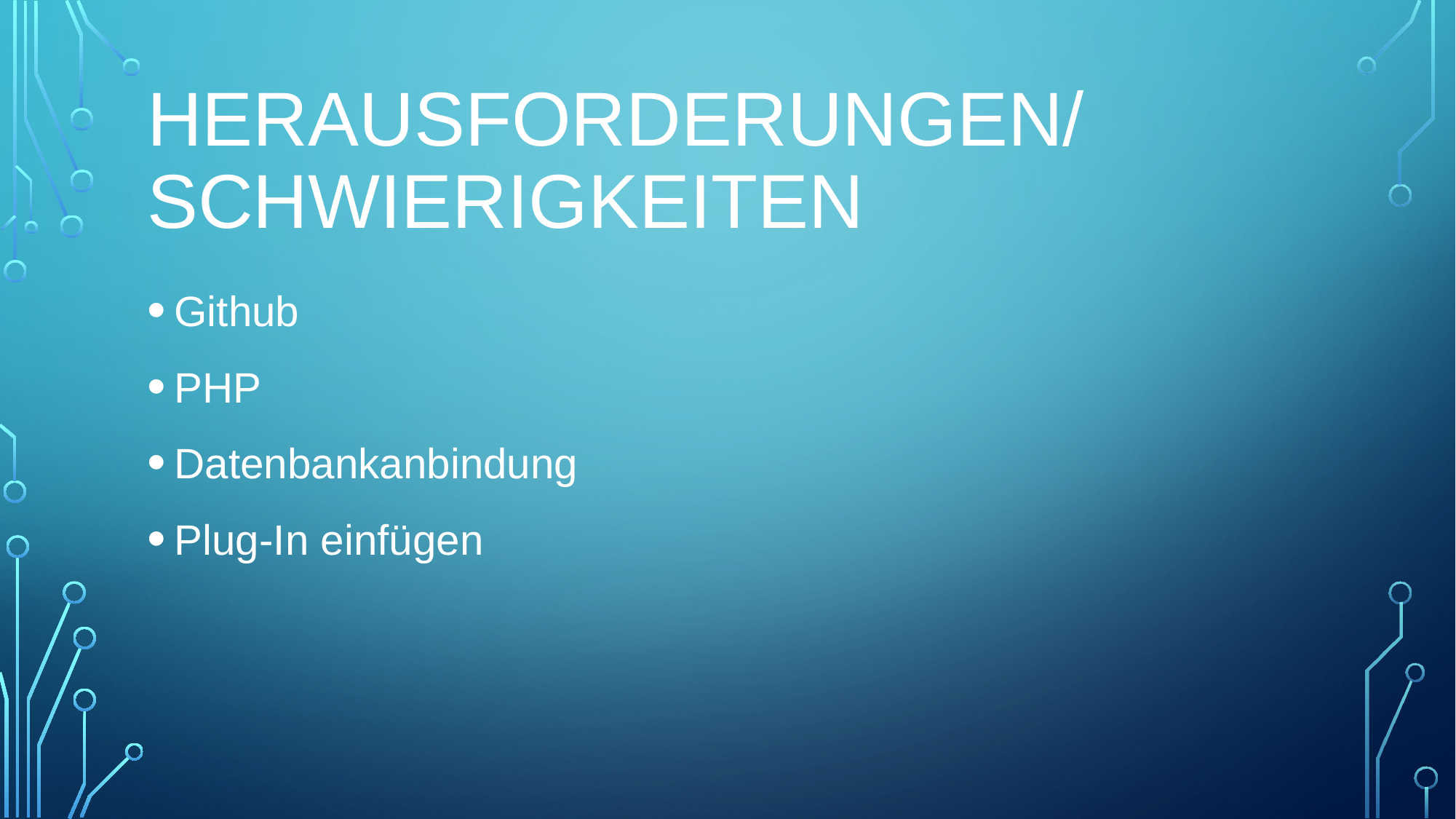

# Herausforderungen/ schwierigkeiten
Github
PHP
Datenbankanbindung
Plug-In einfügen